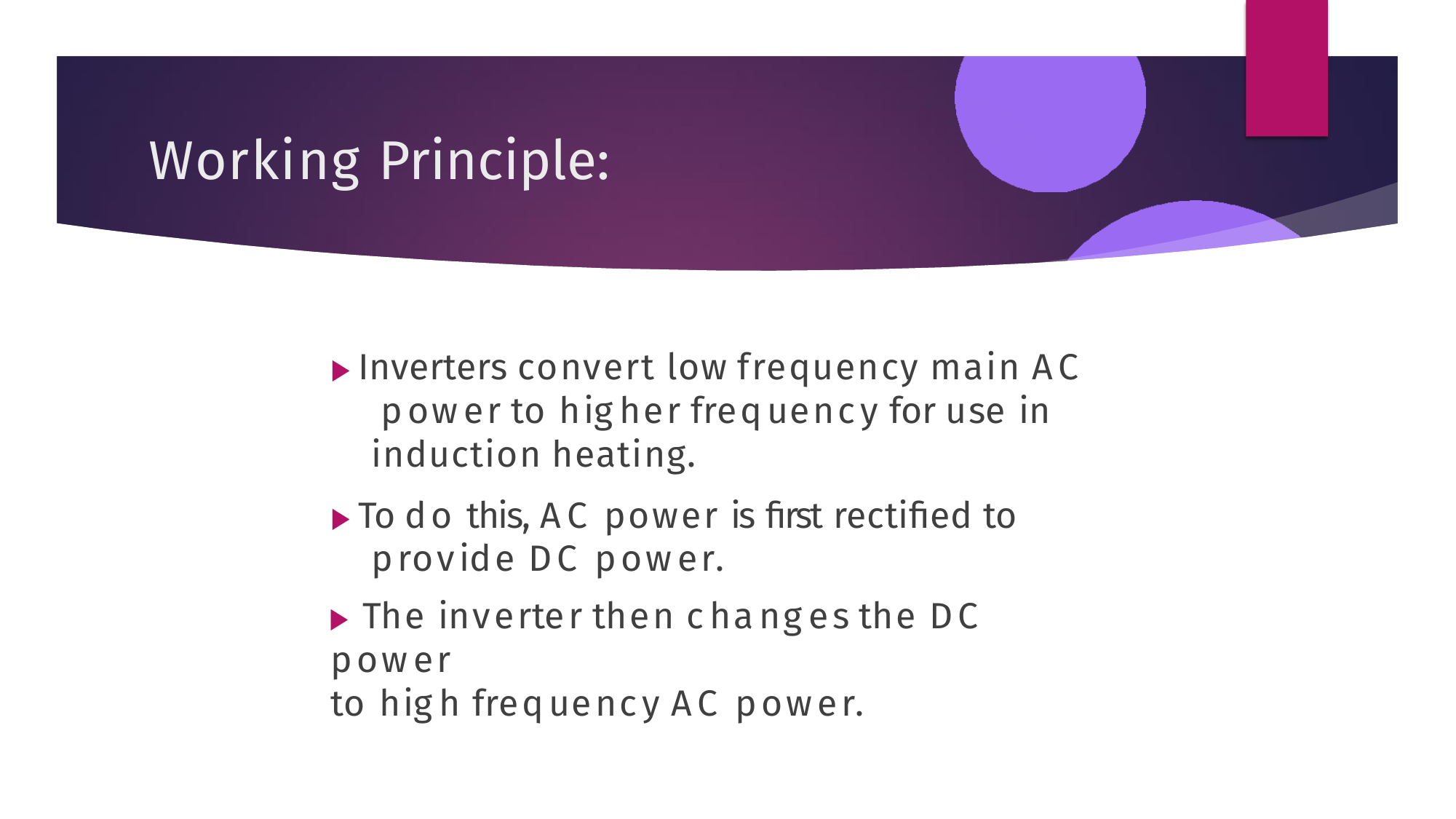

# Working Principle:
▶ Inverters convert low frequency main AC  power to higher frequency for use in  induction heating.
▶ To do this, AC power is first rectified to  provide DC power.
▶  The inverter then changes the DC power
to high frequency AC power.